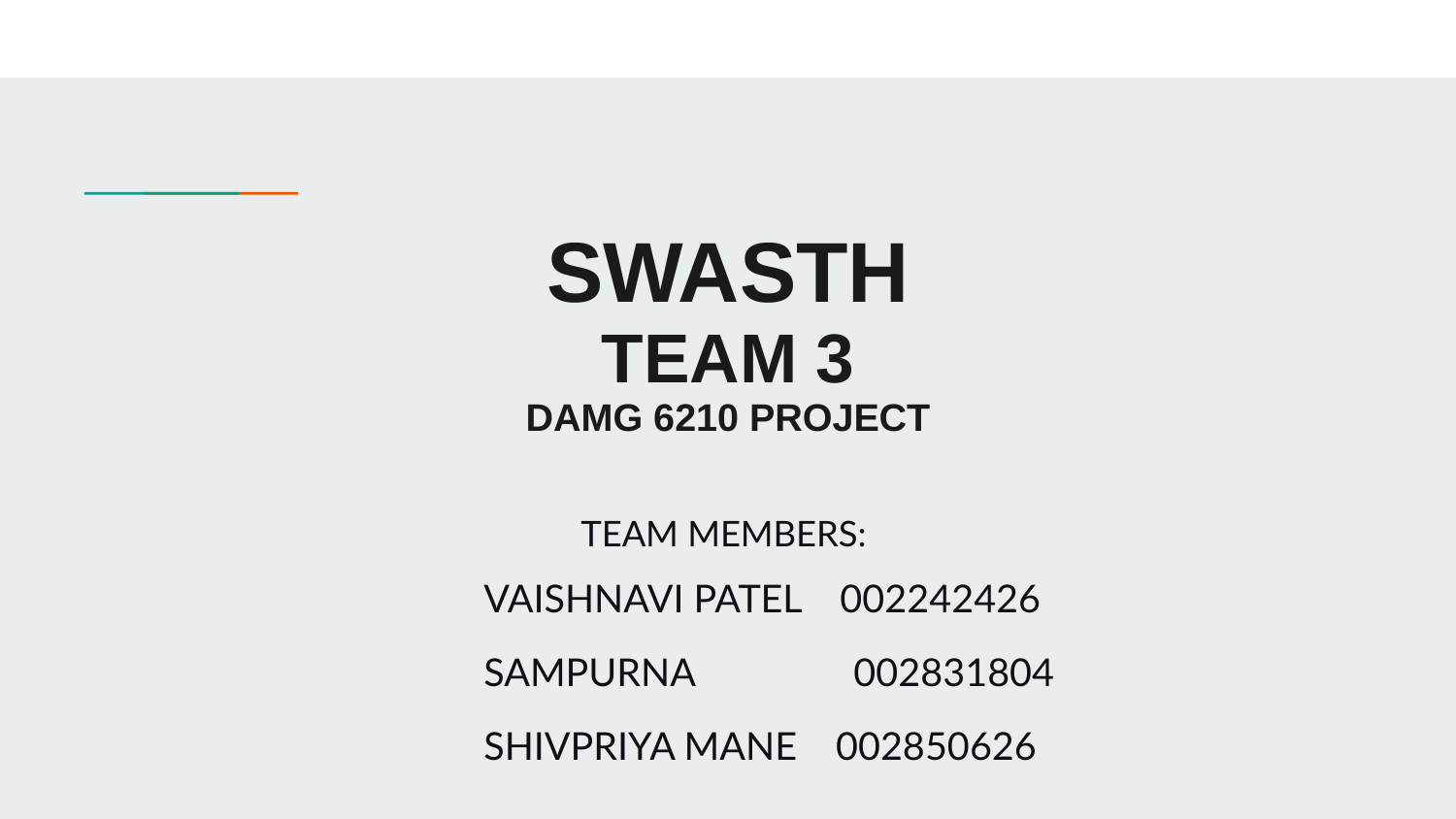

# SWASTH
TEAM 3
DAMG 6210 PROJECT
TEAM MEMBERS:

VAISHNAVI PATEL    002242426

SAMPURNA  	         002831804

SHIVPRIYA MANE    002850626